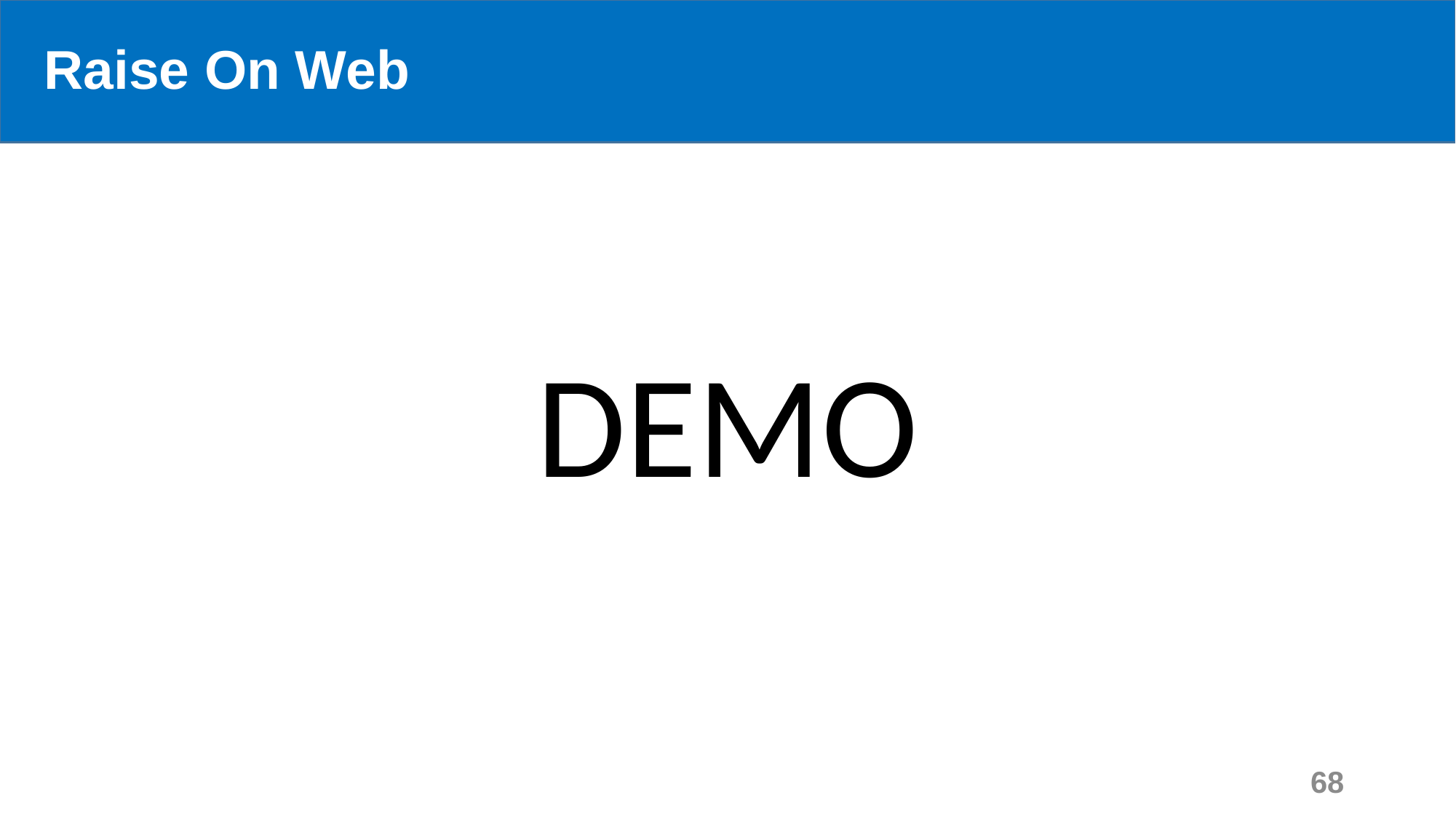

Raise On Web
# Outline
DEMO
68